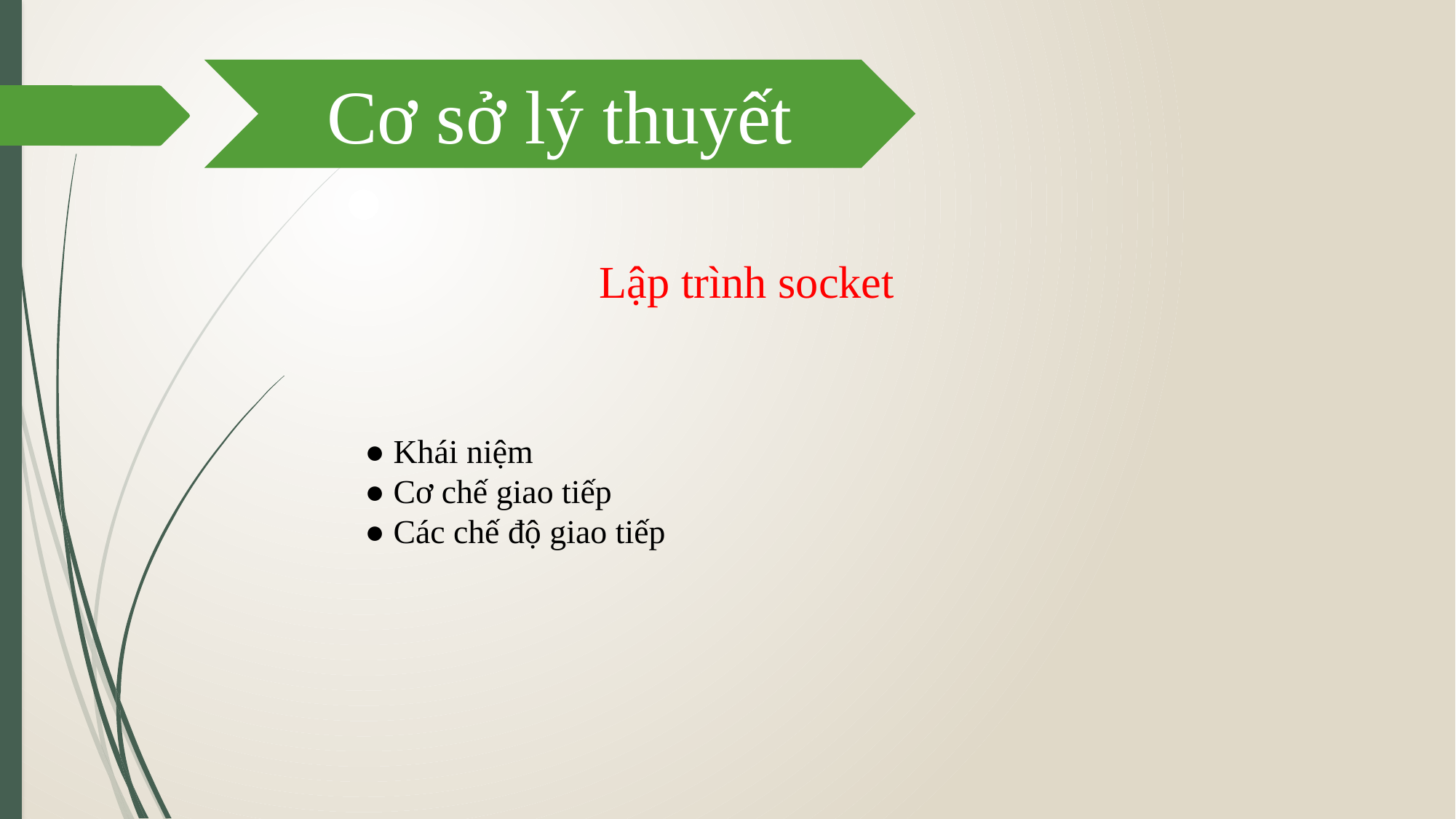

Cơ sở lý thuyết
Lập trình socket
● Khái niệm
● Cơ chế giao tiếp
● Các chế độ giao tiếp